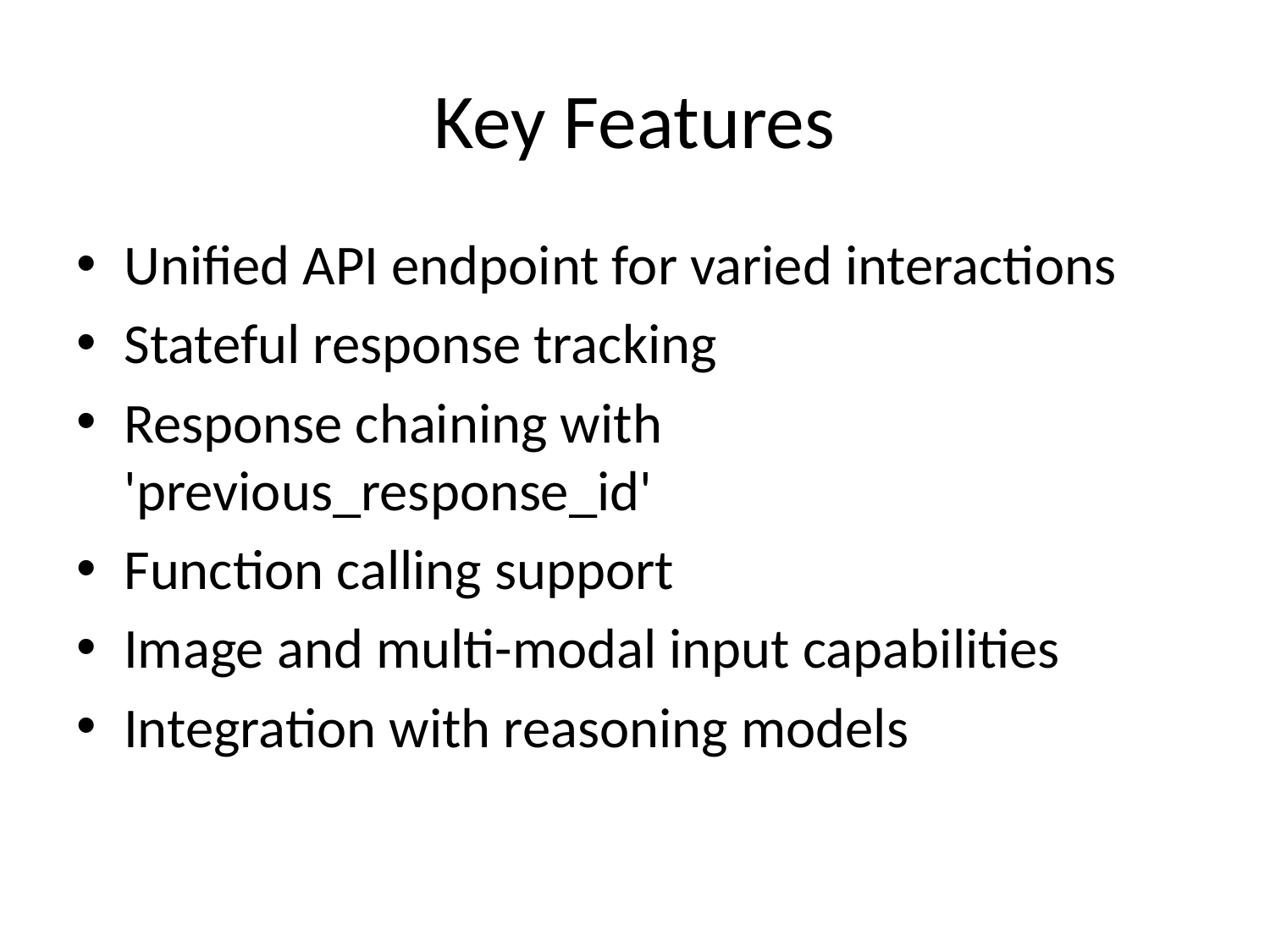

# Key Features
Unified API endpoint for varied interactions
Stateful response tracking
Response chaining with 'previous_response_id'
Function calling support
Image and multi-modal input capabilities
Integration with reasoning models